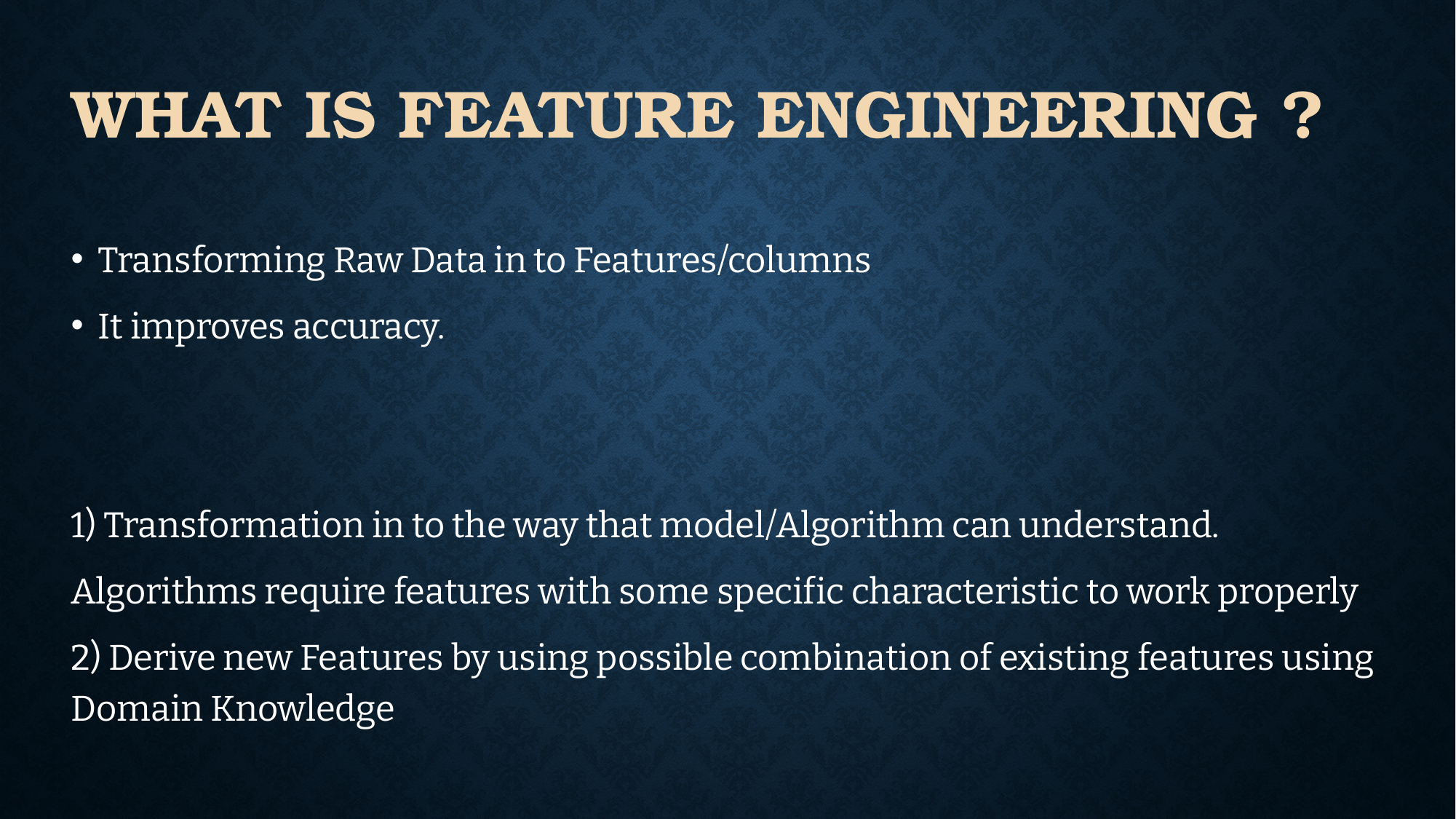

# What is Feature Engineering ?
Transforming Raw Data in to Features/columns
It improves accuracy.

1) Transformation in to the way that model/Algorithm can understand.
Algorithms require features with some specific characteristic to work properly
2) Derive new Features by using possible combination of existing features using Domain Knowledge